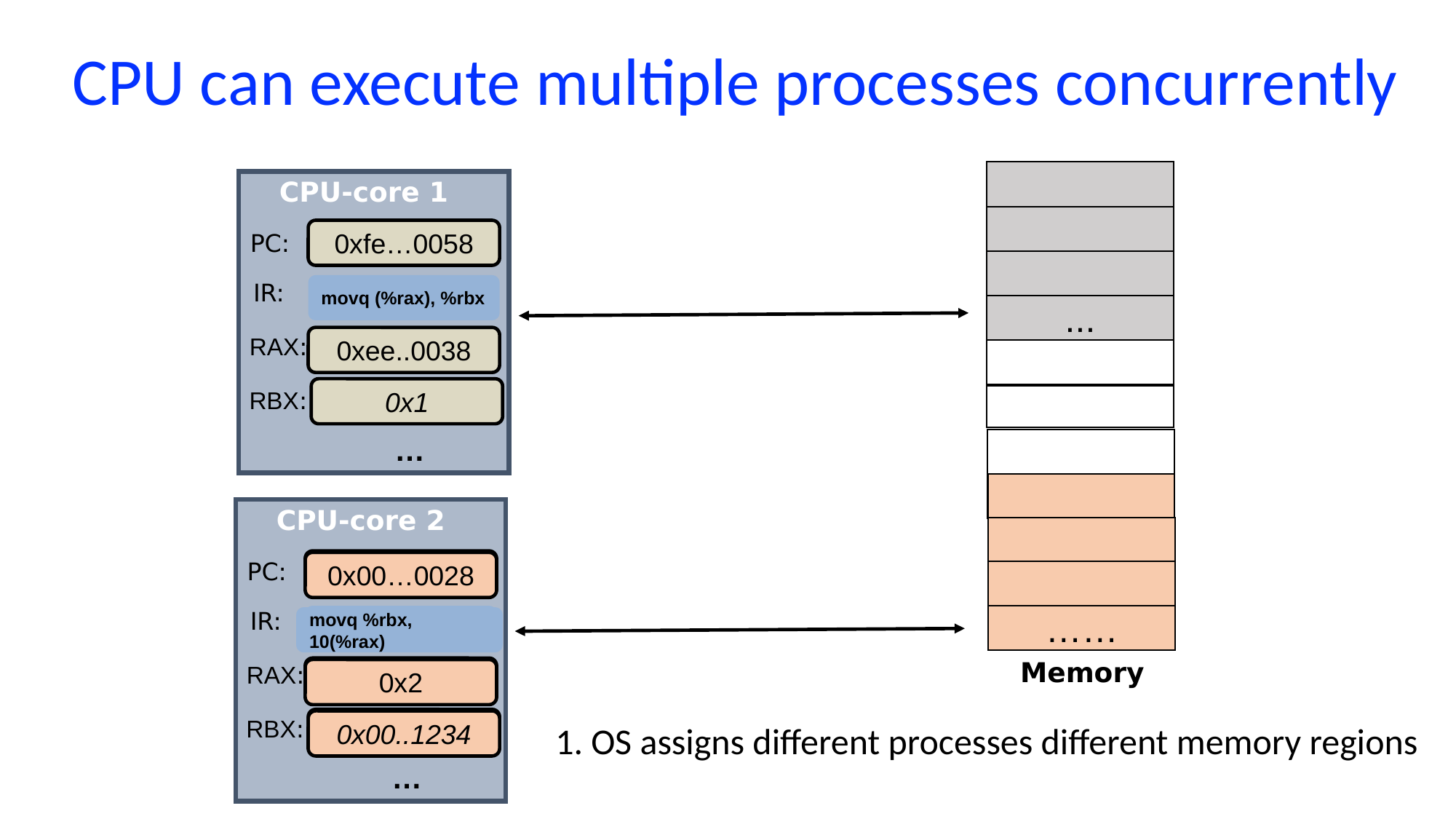

# CPU can execute multiple processes concurrently

CPU-core 1

0xfe…0058
PC:
IR:
movq (%rax), %rbx
RAX:
0xee..0038
0x1
RBX:
…

...

CPU-core 2

PC:

0x00…0028
movq %rbx, 10(%rax)
0x2
0x00..1234

IR:
……
Memory
RAX:
RBX:
1. OS assigns different processes different memory regions
…